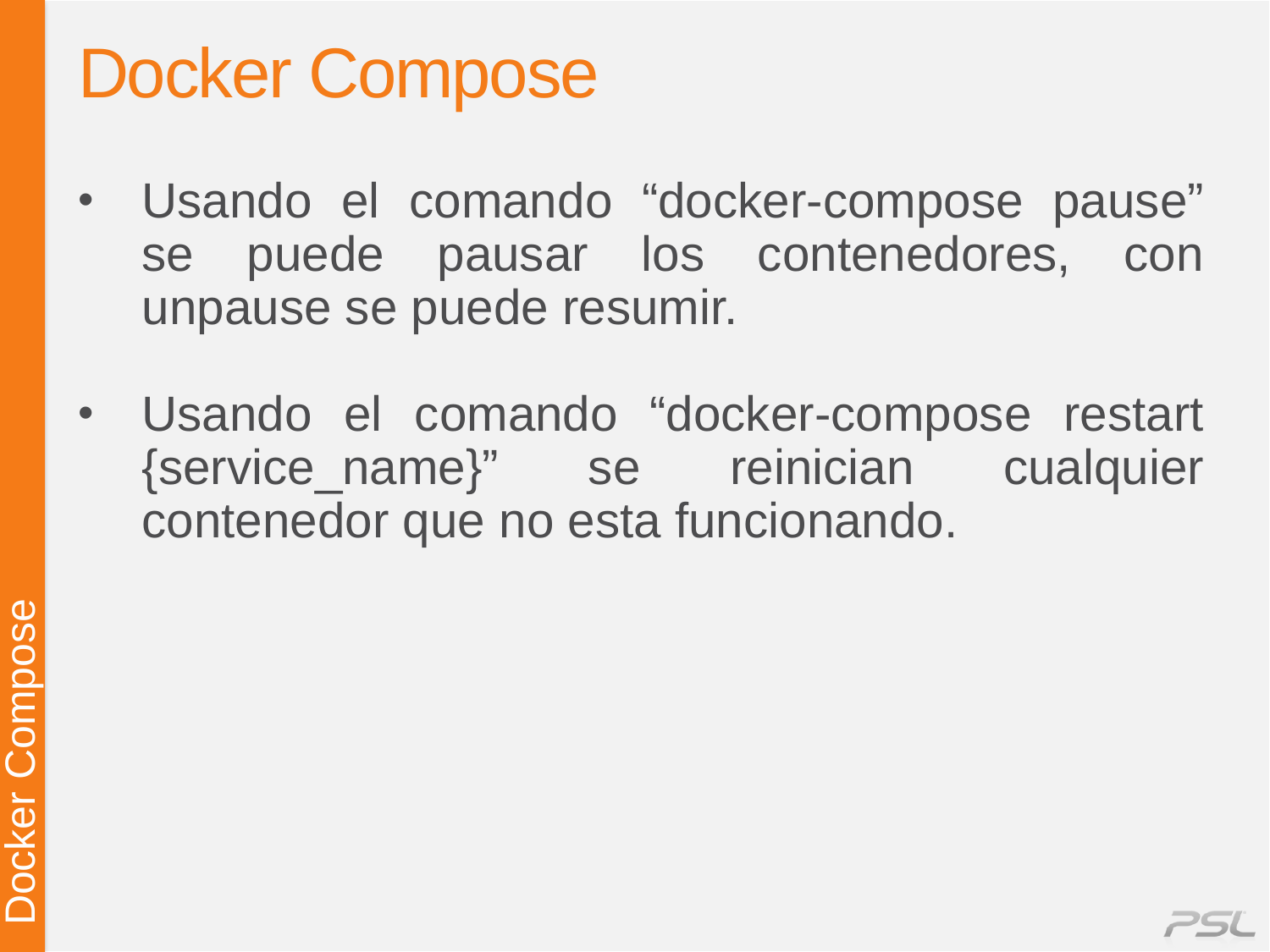

# Docker Compose

Usando el comando “docker-compose pause” se puede pausar los contenedores, con unpause se puede resumir.

Usando el comando “docker-compose restart {service_name}” se reinician cualquier contenedor que no esta funcionando.

Docker Compose